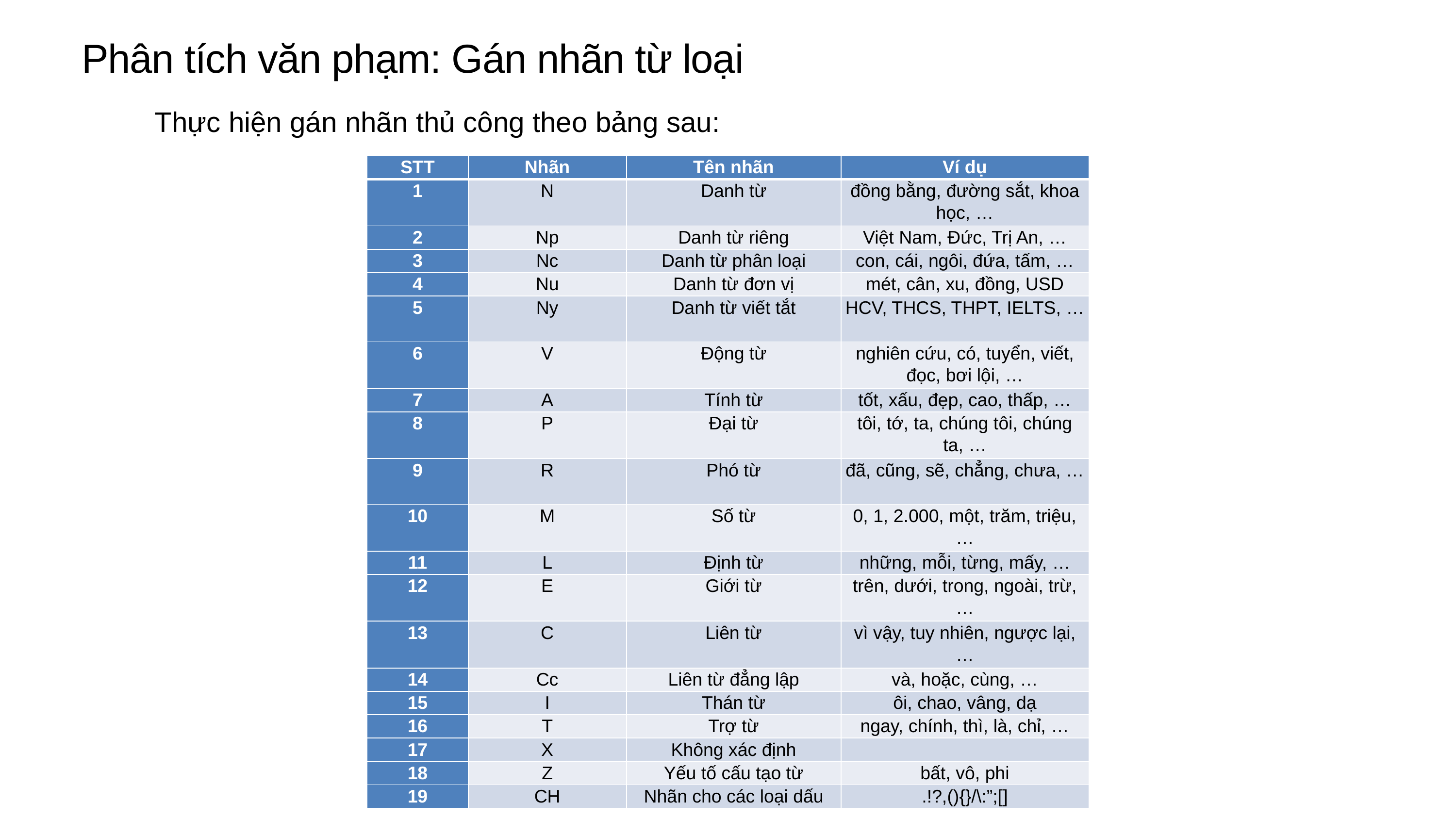

Phân tích văn phạm: Gán nhãn từ loại
	Thực hiện gán nhãn thủ công theo bảng sau:
| STT | Nhãn | Tên nhãn | Ví dụ |
| --- | --- | --- | --- |
| 1 | N | Danh từ | đồng bằng, đường sắt, khoa học, … |
| 2 | Np | Danh từ riêng | Việt Nam, Đức, Trị An, … |
| 3 | Nc | Danh từ phân loại | con, cái, ngôi, đứa, tấm, … |
| 4 | Nu | Danh từ đơn vị | mét, cân, xu, đồng, USD |
| 5 | Ny | Danh từ viết tắt | HCV, THCS, THPT, IELTS, … |
| 6 | V | Động từ | nghiên cứu, có, tuyển, viết, đọc, bơi lội, … |
| 7 | A | Tính từ | tốt, xấu, đẹp, cao, thấp, … |
| 8 | P | Đại từ | tôi, tớ, ta, chúng tôi, chúng ta, … |
| 9 | R | Phó từ | đã, cũng, sẽ, chẳng, chưa, … |
| 10 | M | Số từ | 0, 1, 2.000, một, trăm, triệu, … |
| 11 | L | Định từ | những, mỗi, từng, mấy, … |
| 12 | E | Giới từ | trên, dưới, trong, ngoài, trừ, … |
| 13 | C | Liên từ | vì vậy, tuy nhiên, ngược lại, … |
| 14 | Cc | Liên từ đẳng lập | và, hoặc, cùng, … |
| 15 | I | Thán từ | ôi, chao, vâng, dạ |
| 16 | T | Trợ từ | ngay, chính, thì, là, chỉ, … |
| 17 | X | Không xác định |  |
| 18 | Z | Yếu tố cấu tạo từ | bất, vô, phi |
| 19 | CH | Nhãn cho các loại dấu | .!?,(){}/\:”;[] |